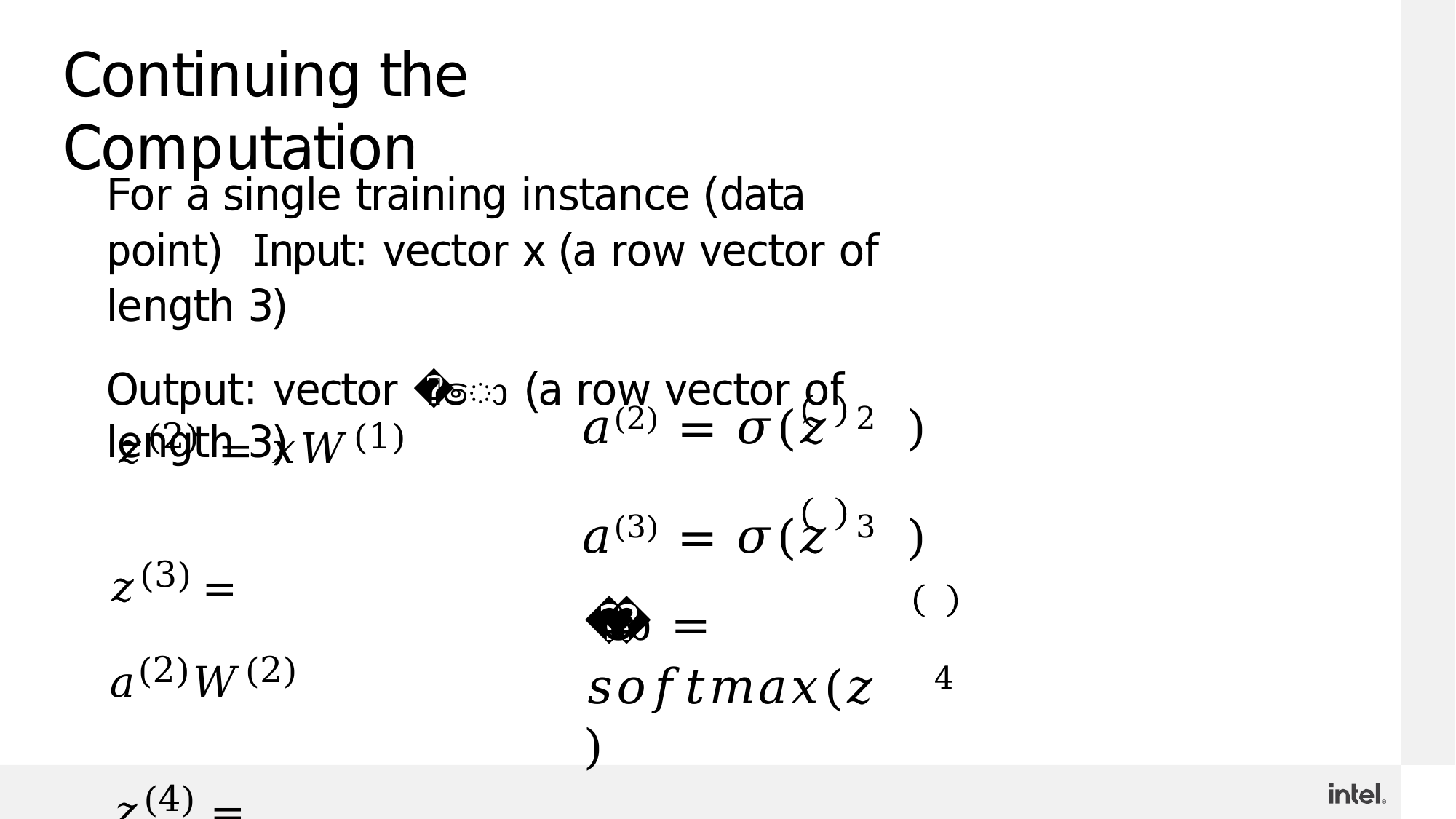

# Continuing the Computation
For a single training instance (data point)  Input: vector x (a row vector of length 3)
Output: vector 𝑦ො (a row vector of length 3)
𝑧(2)	= 𝑥𝑊(1)
𝑧(3)	= 𝑎(2)𝑊(2)
𝑧(4)	= 𝑎(3)𝑊(3)
𝑎(2)	= 𝜎(𝑧	2	)
𝑎(3)	= 𝜎(𝑧	3	)
𝑦ො = 𝑠𝑜𝑓𝑡𝑚𝑎𝑥(𝑧	4	)

31